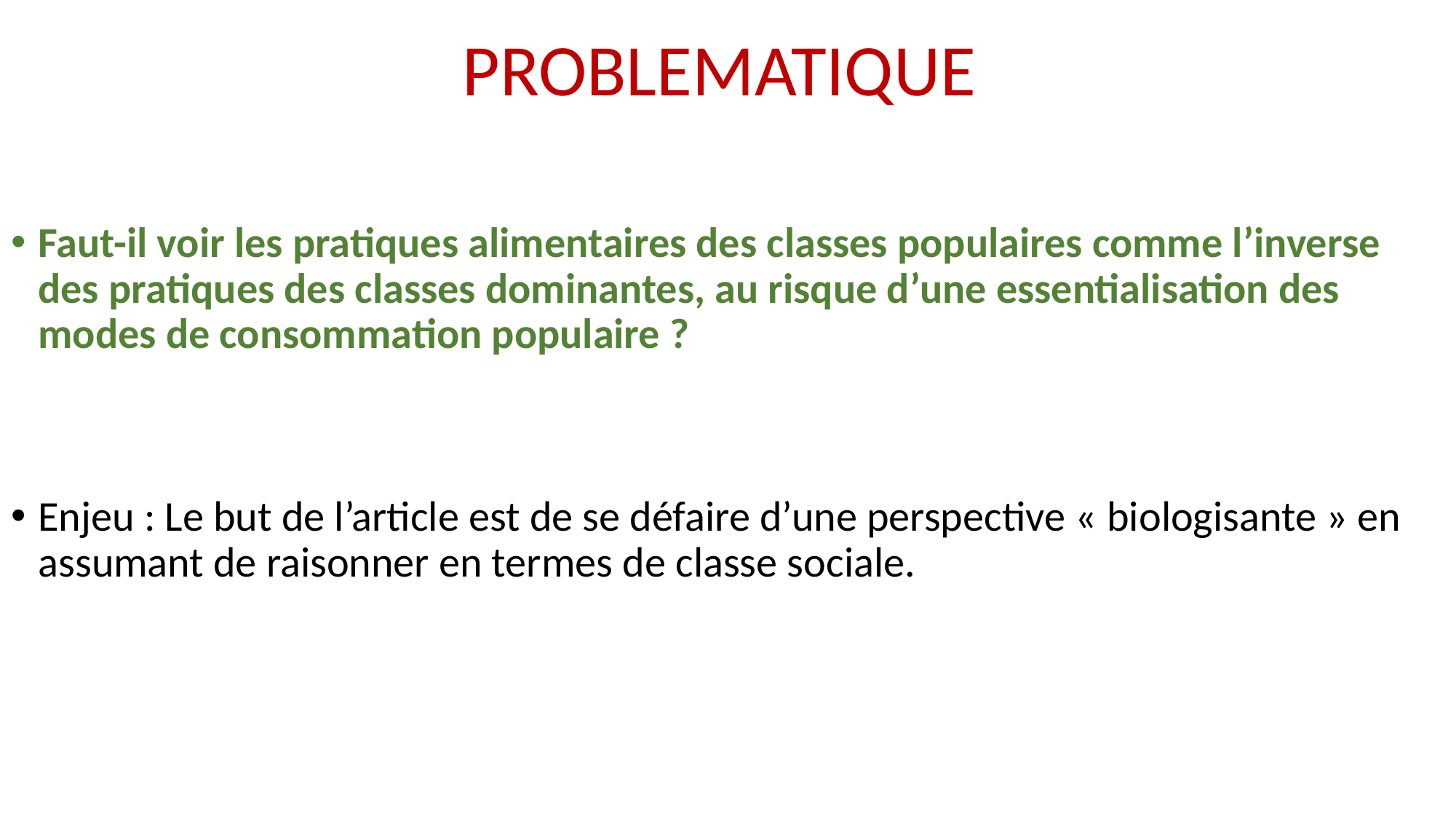

# PROBLEMATIQUE
Faut-il voir les pratiques alimentaires des classes populaires comme l’inverse des pratiques des classes dominantes, au risque d’une essentialisation des modes de consommation populaire ?

Enjeu : Le but de l’article est de se défaire d’une perspective « biologisante » en assumant de raisonner en termes de classe sociale.